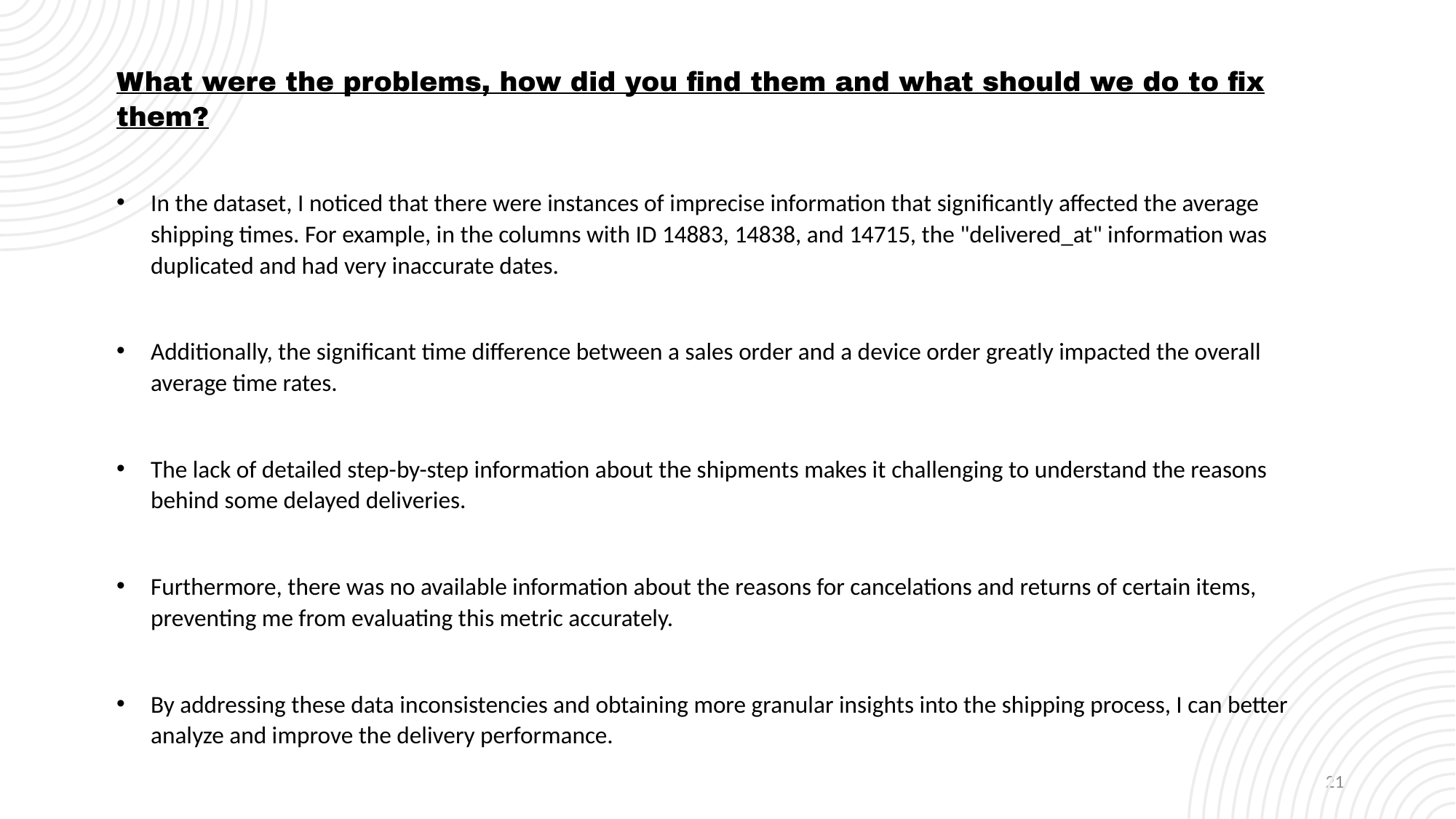

What were the problems, how did you find them and what should we do to fix them?
In the dataset, I noticed that there were instances of imprecise information that significantly affected the average shipping times. For example, in the columns with ID 14883, 14838, and 14715, the "delivered_at" information was duplicated and had very inaccurate dates.

Additionally, the significant time difference between a sales order and a device order greatly impacted the overall average time rates.

The lack of detailed step-by-step information about the shipments makes it challenging to understand the reasons behind some delayed deliveries.

Furthermore, there was no available information about the reasons for cancelations and returns of certain items, preventing me from evaluating this metric accurately.

By addressing these data inconsistencies and obtaining more granular insights into the shipping process, I can better analyze and improve the delivery performance.
21